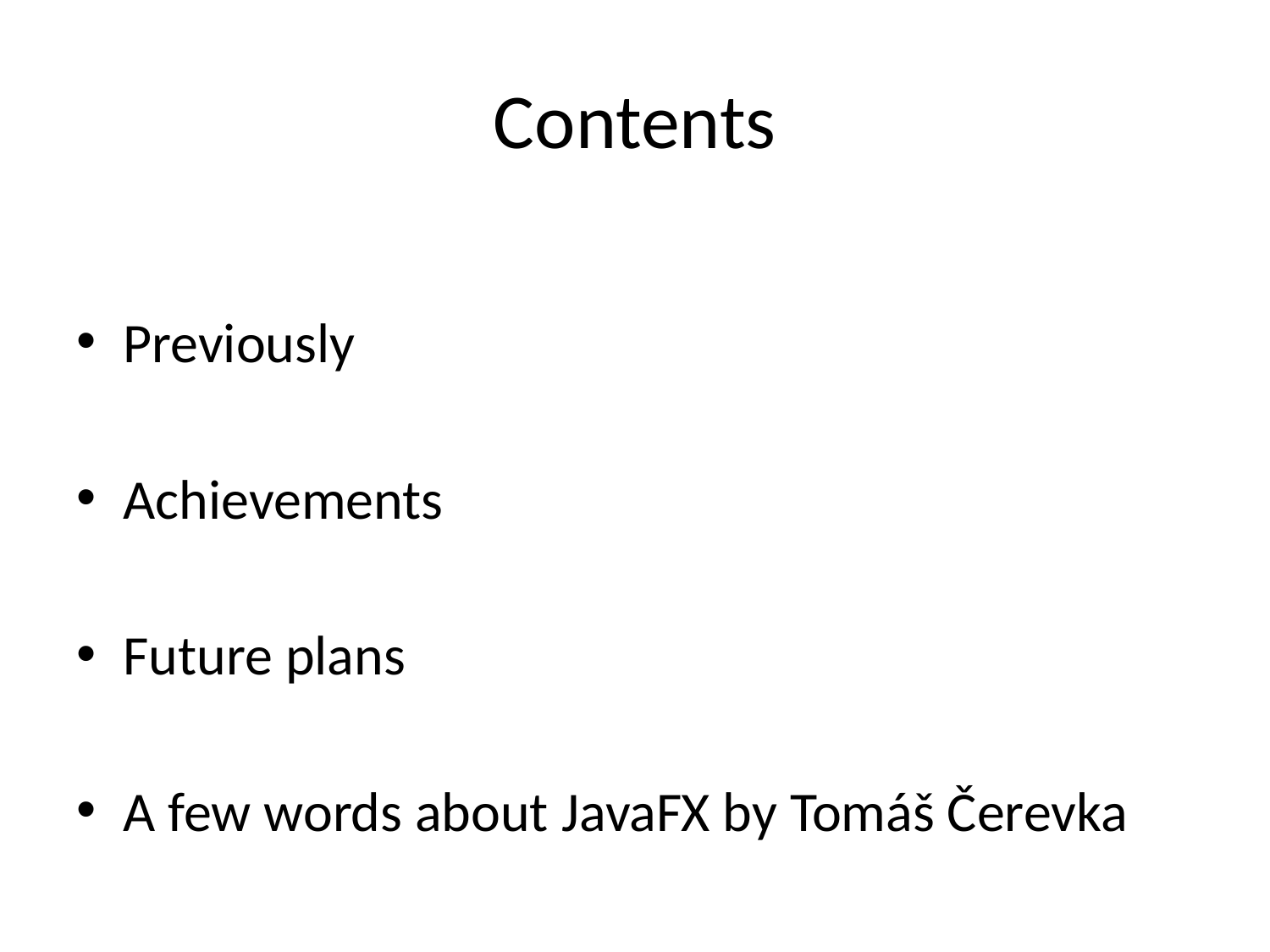

# Contents

Previously

Achievements

Future plans

A few words about JavaFX by Tomáš Čerevka